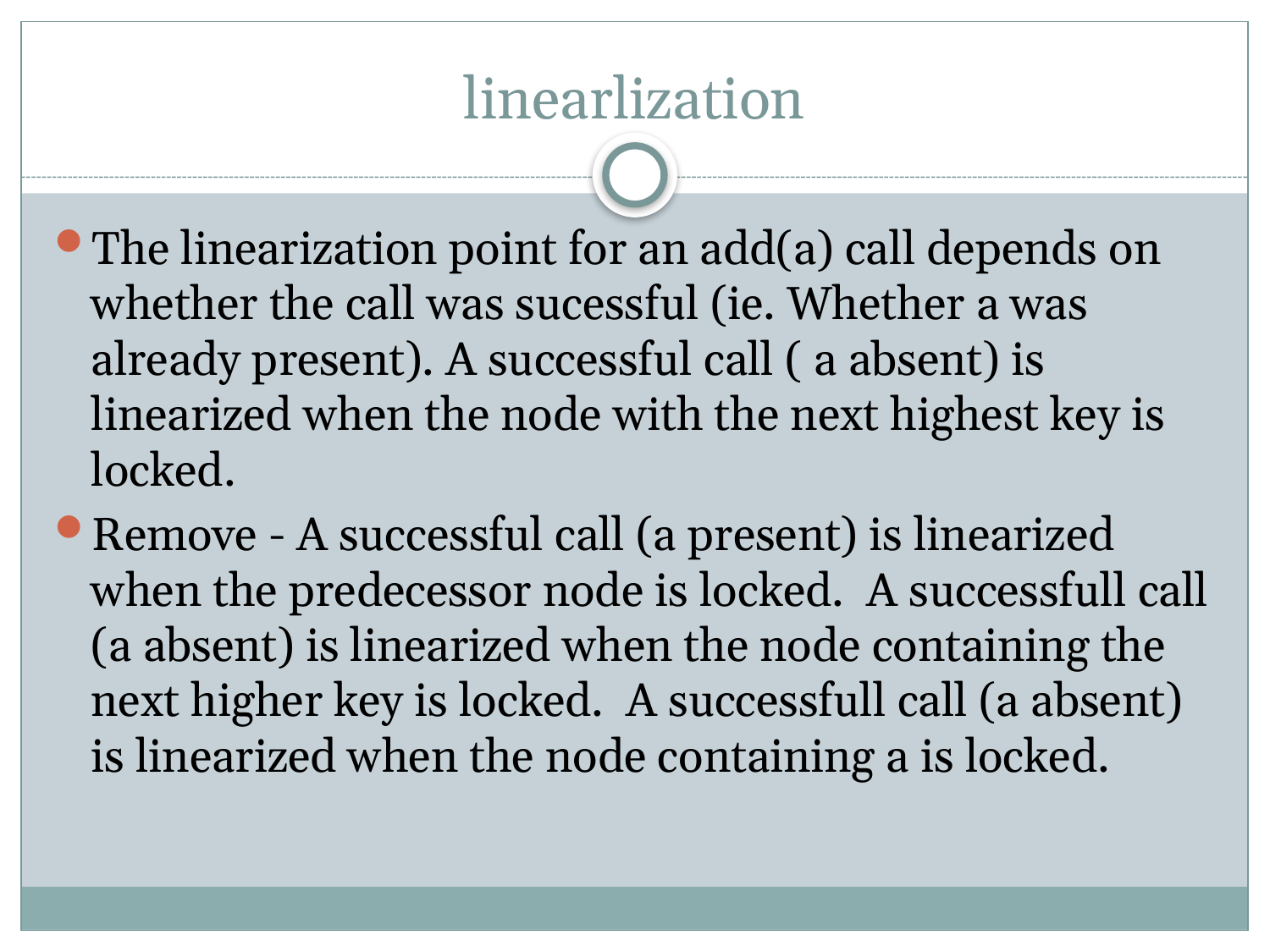

# linearlization
The linearization point for an add(a) call depends on whether the call was sucessful (ie. Whether a was already present). A successful call ( a absent) is linearized when the node with the next highest key is locked.
Remove - A successful call (a present) is linearized when the predecessor node is locked.  A successfull call (a absent) is linearized when the node containing the next higher key is locked.  A successfull call (a absent) is linearized when the node containing a is locked.